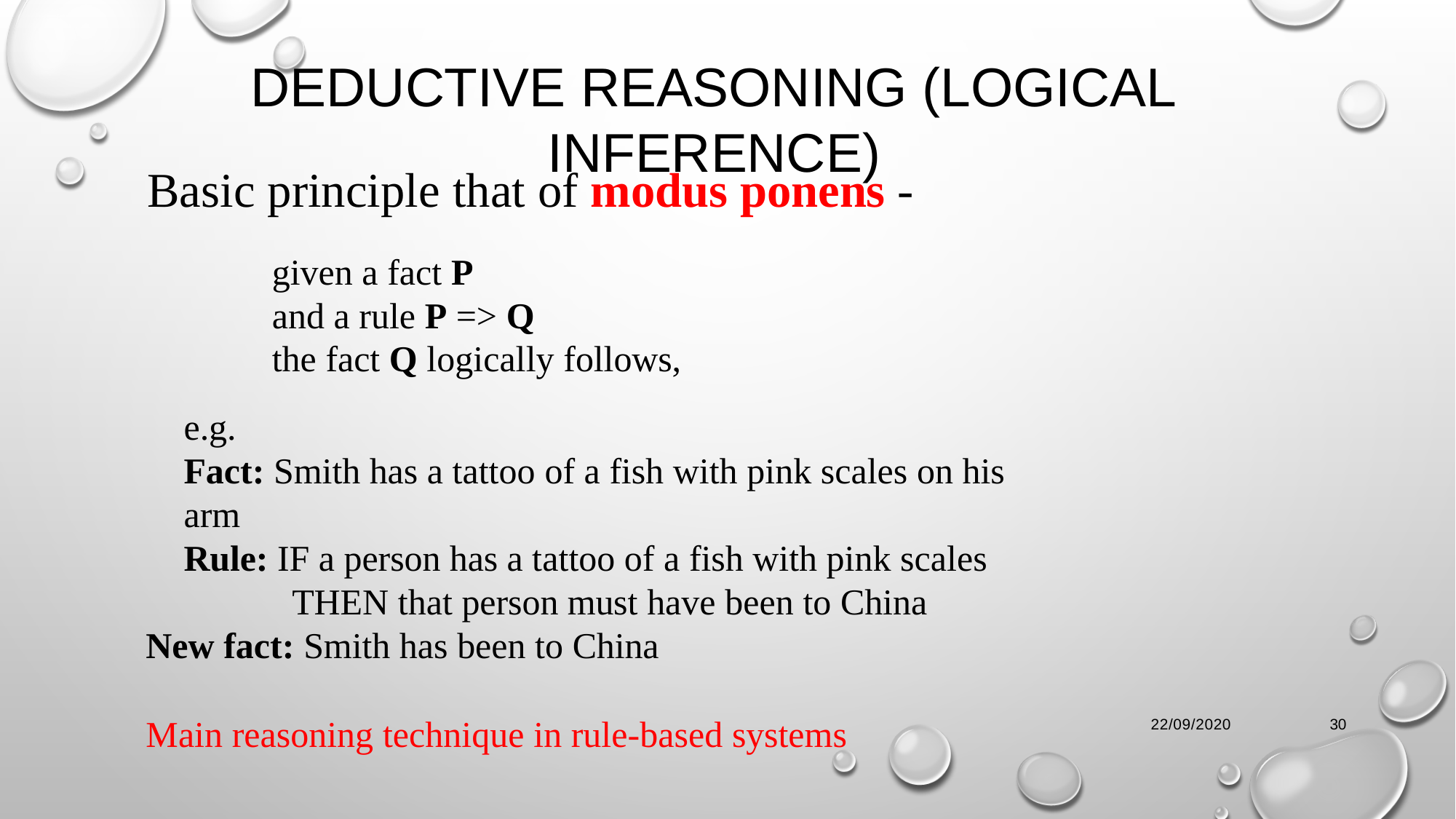

# DEDUCTIVE REASONING (LOGICAL INFERENCE)
Basic principle that of modus ponens -
given a fact P
and a rule P => Q
the fact Q logically follows,
e.g.
Fact: Smith has a tattoo of a fish with pink scales on his arm
Rule: IF a person has a tattoo of a fish with pink scales  THEN that person must have been to China
New fact: Smith has been to China

Main reasoning technique in rule-based systems
30
22/09/2020